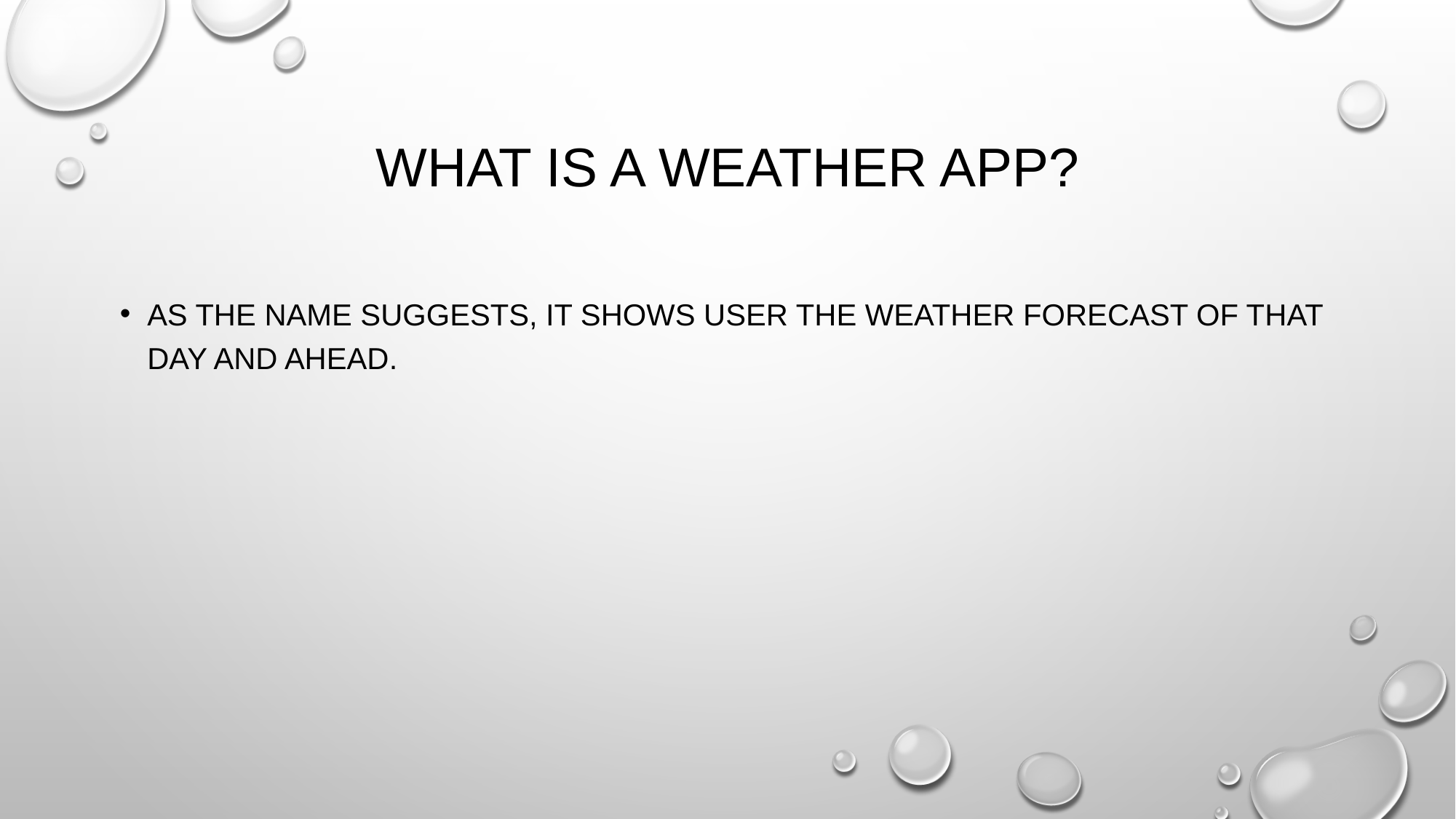

# What is a weather app?
As the name suggests, it shows user the weather forecast of that day and ahead.